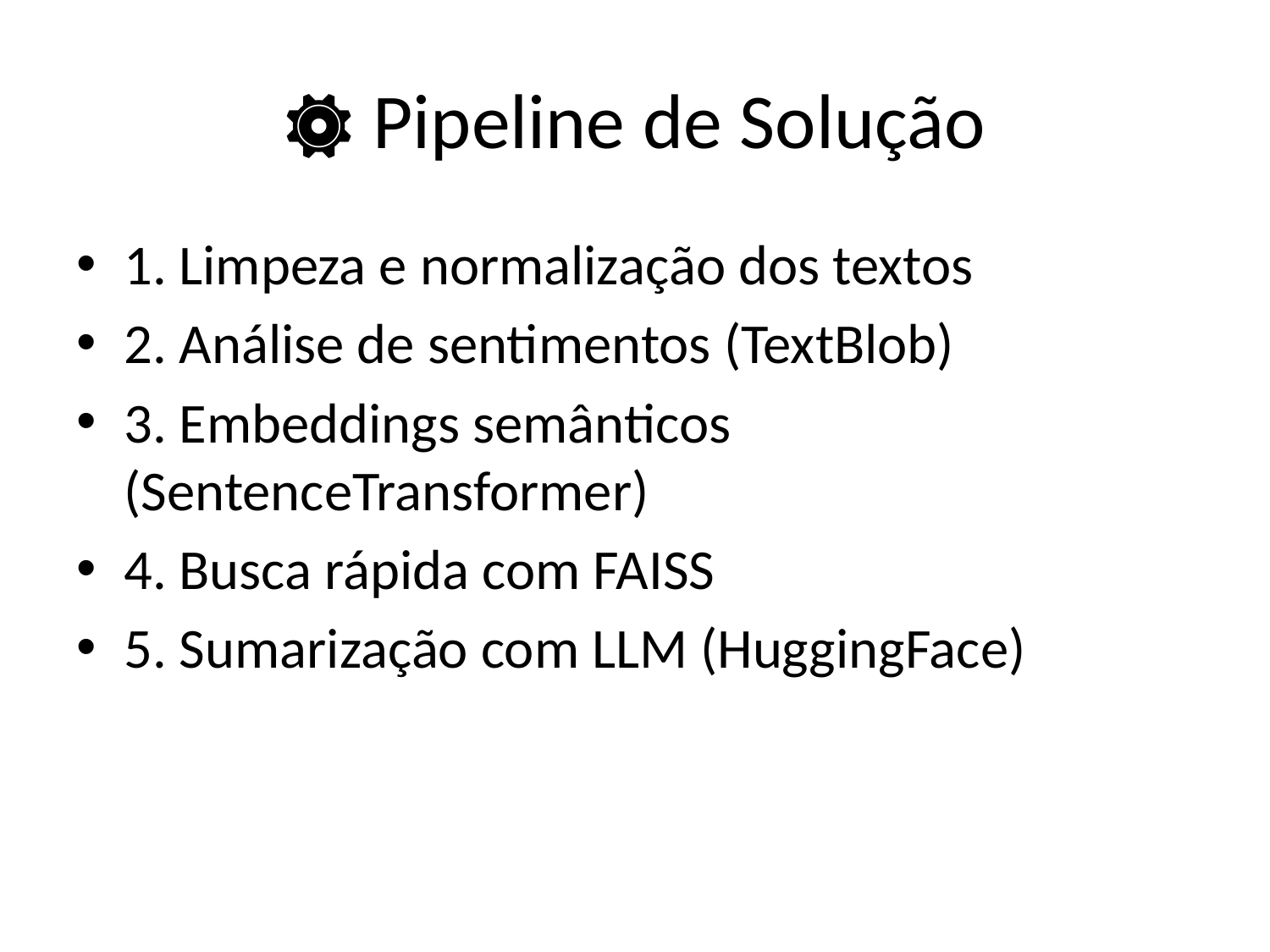

# ⚙️ Pipeline de Solução
1. Limpeza e normalização dos textos
2. Análise de sentimentos (TextBlob)
3. Embeddings semânticos (SentenceTransformer)
4. Busca rápida com FAISS
5. Sumarização com LLM (HuggingFace)